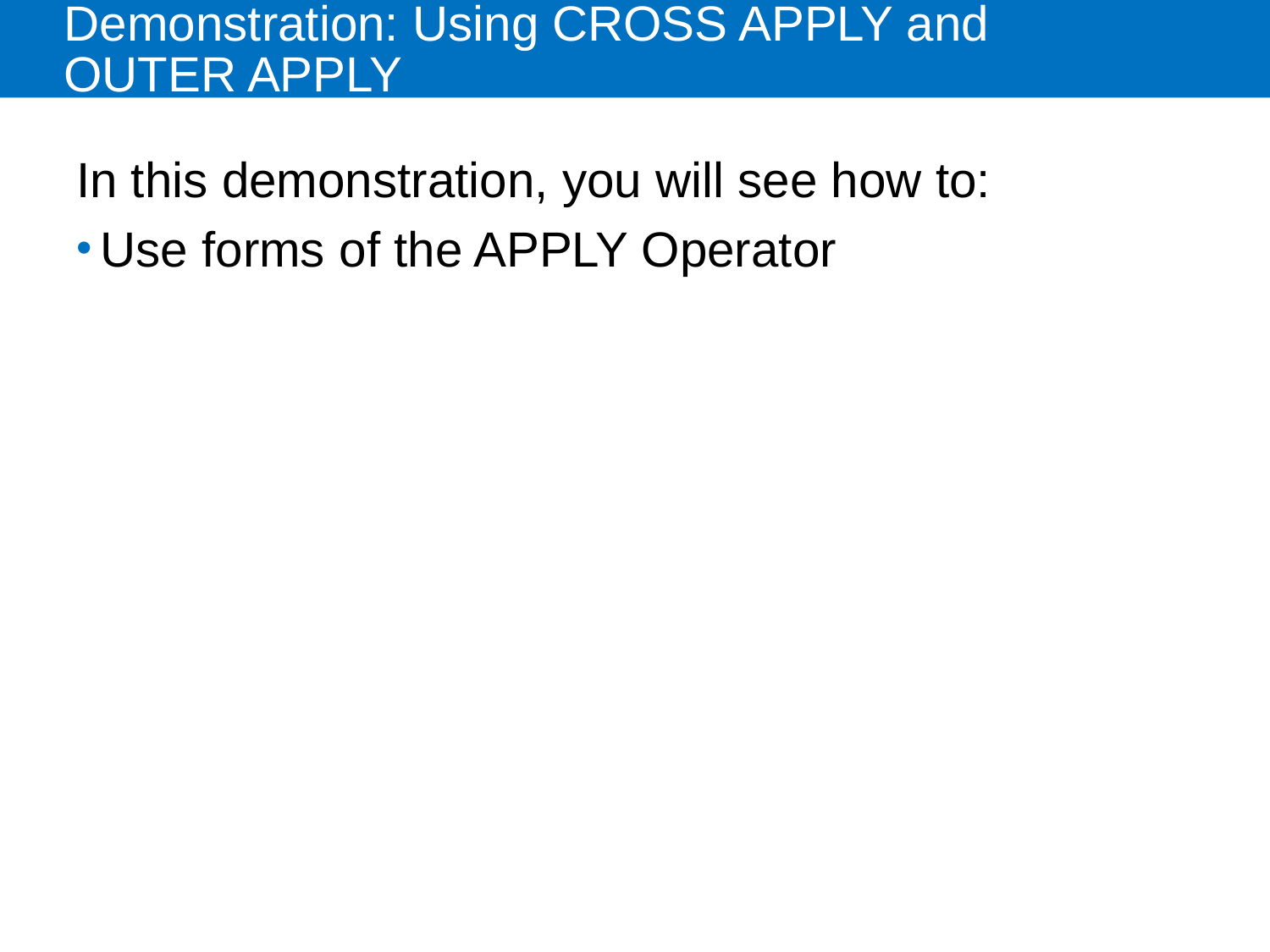

# Demonstration: Using CROSS APPLY and OUTER APPLY
In this demonstration, you will see how to:
Use forms of the APPLY Operator